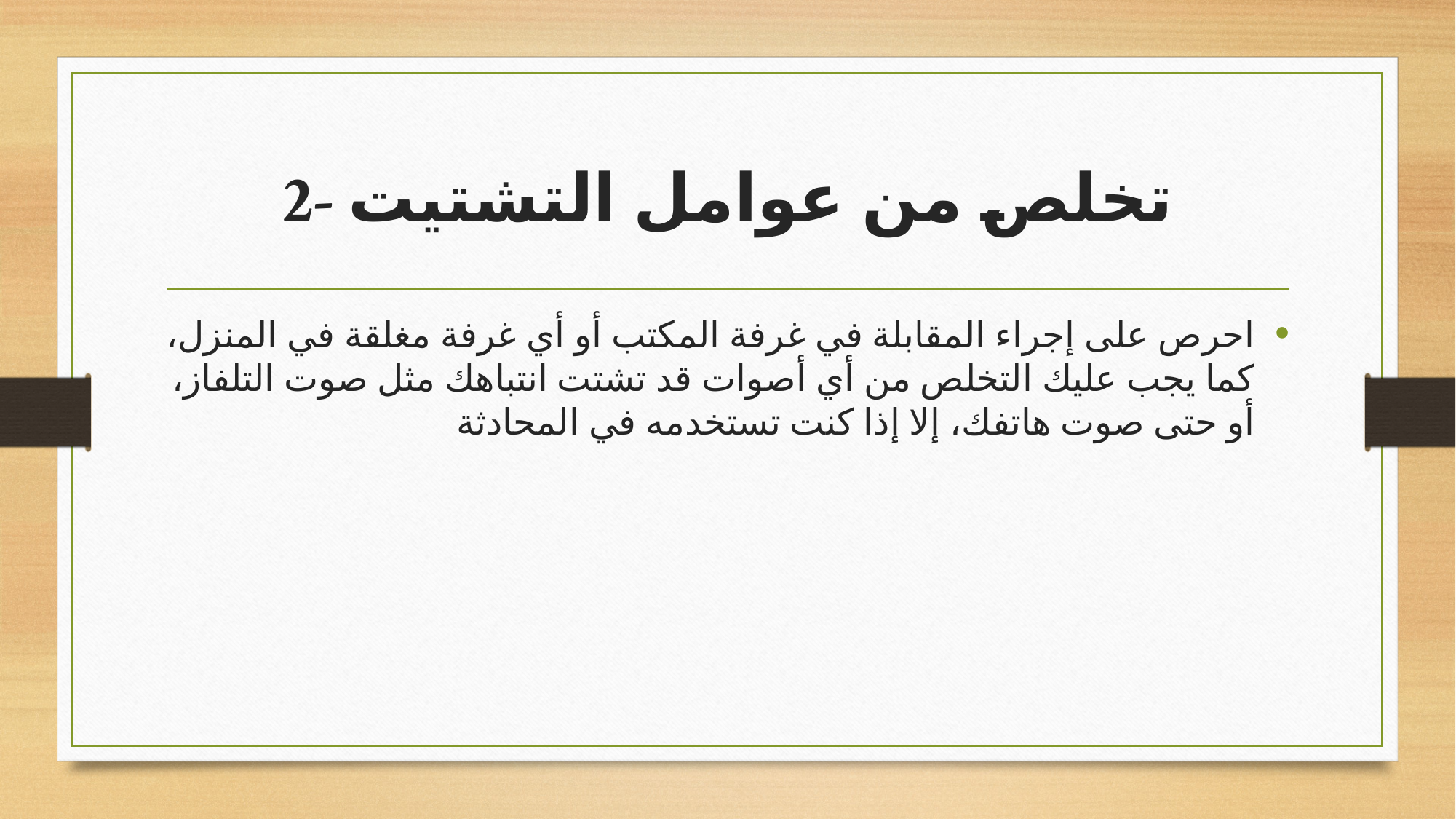

# 2- تخلص من عوامل التشتيت
احرص على إجراء المقابلة في غرفة المكتب أو أي غرفة مغلقة في المنزل، كما يجب عليك التخلص من أي أصوات قد تشتت انتباهك مثل صوت التلفاز، أو حتى صوت هاتفك، إلا إذا كنت تستخدمه في المحادثة